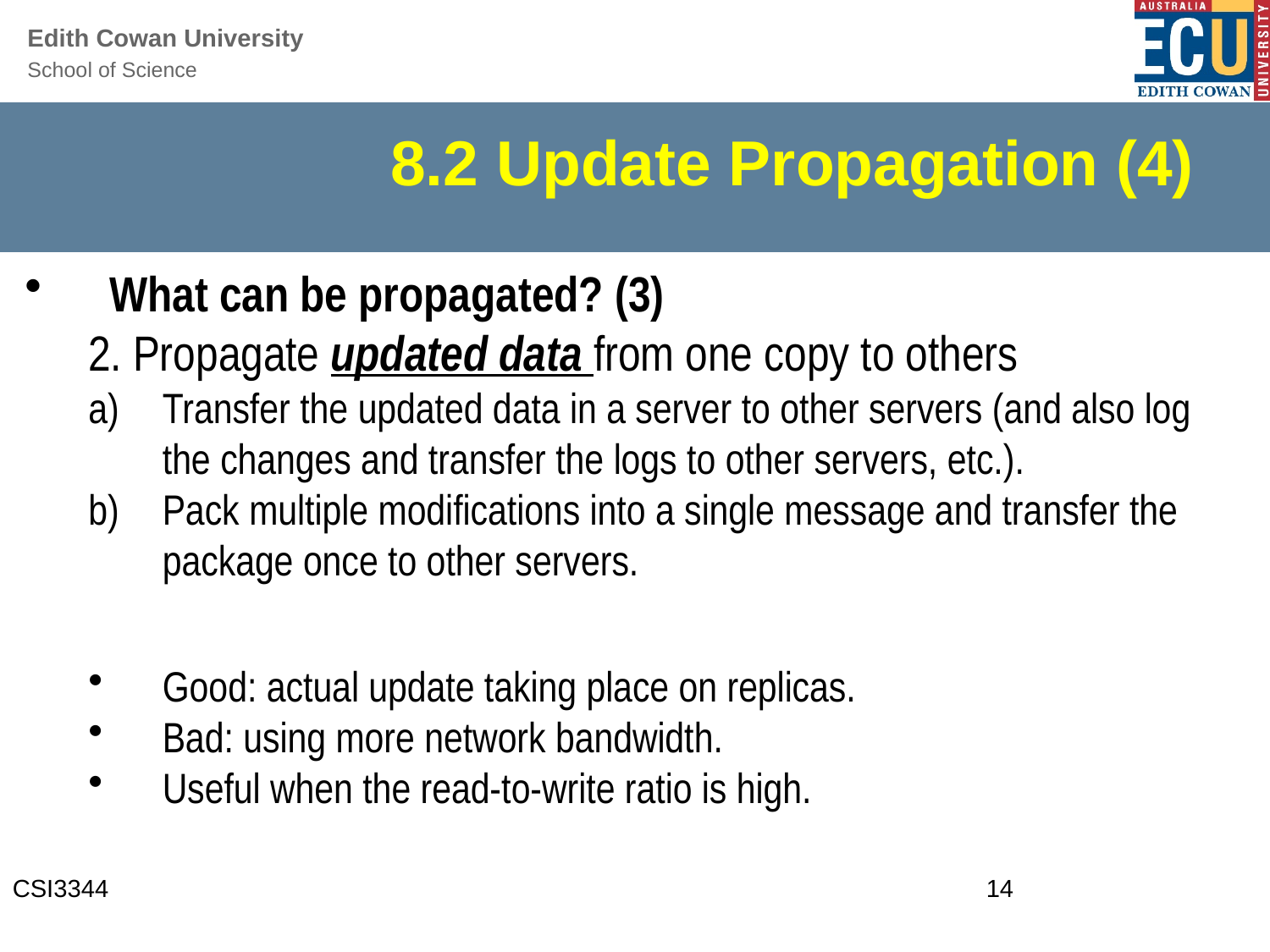

# 8.2 Update Propagation (4)
What can be propagated? (3)
2. Propagate updated data from one copy to others
Transfer the updated data in a server to other servers (and also log the changes and transfer the logs to other servers, etc.).
Pack multiple modifications into a single message and transfer the package once to other servers.

Good: actual update taking place on replicas.
Bad: using more network bandwidth.
Useful when the read-to-write ratio is high.
CSI3344
14